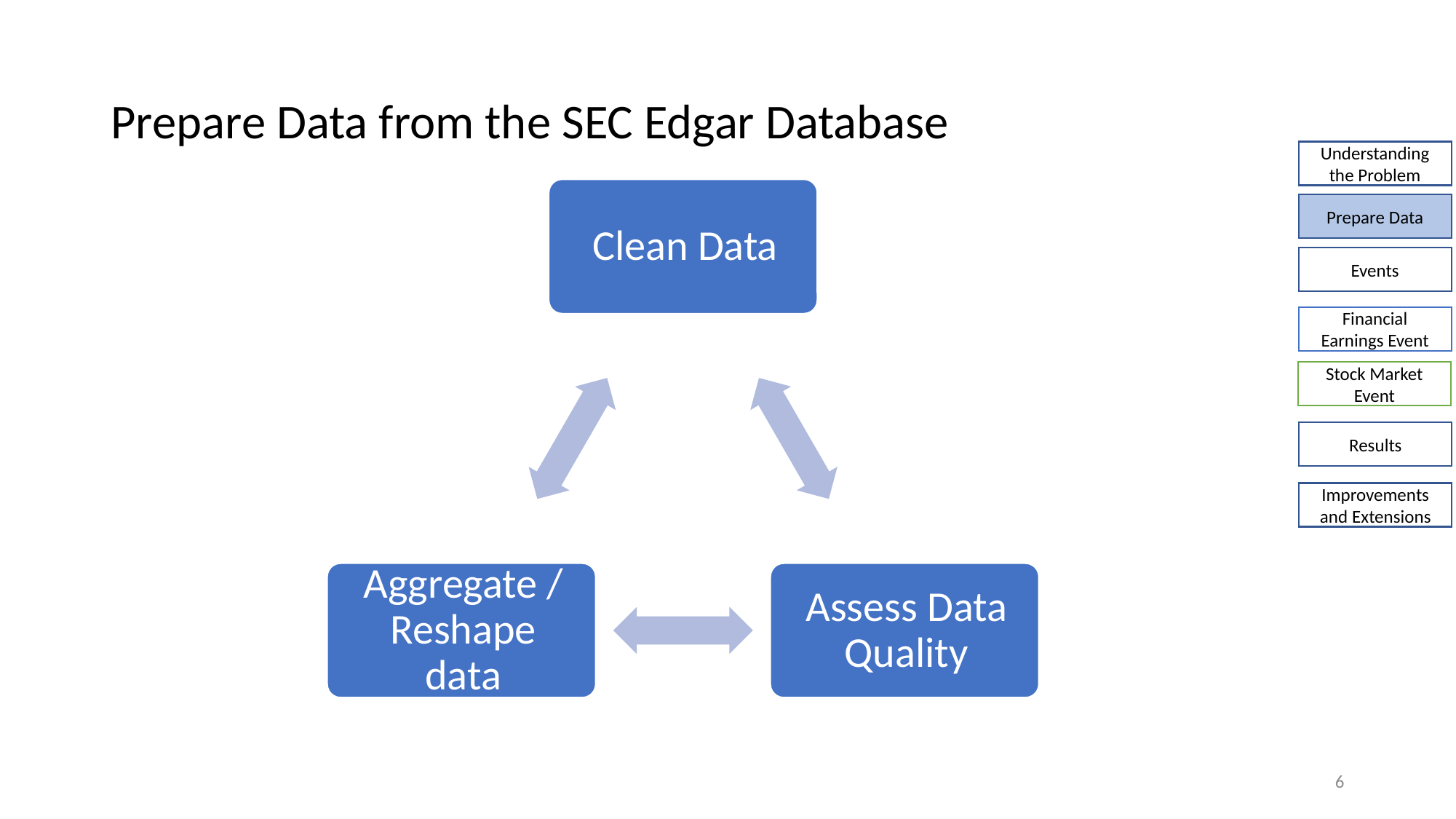

# Prepare Data from the SEC Edgar Database
Understanding the Problem
Clean Data

Assess Data Quality

Aggregate / Reshape data

Prepare Data
Events
Financial Earnings Event
Stock Market Event
Results
Improvements and Extensions
6